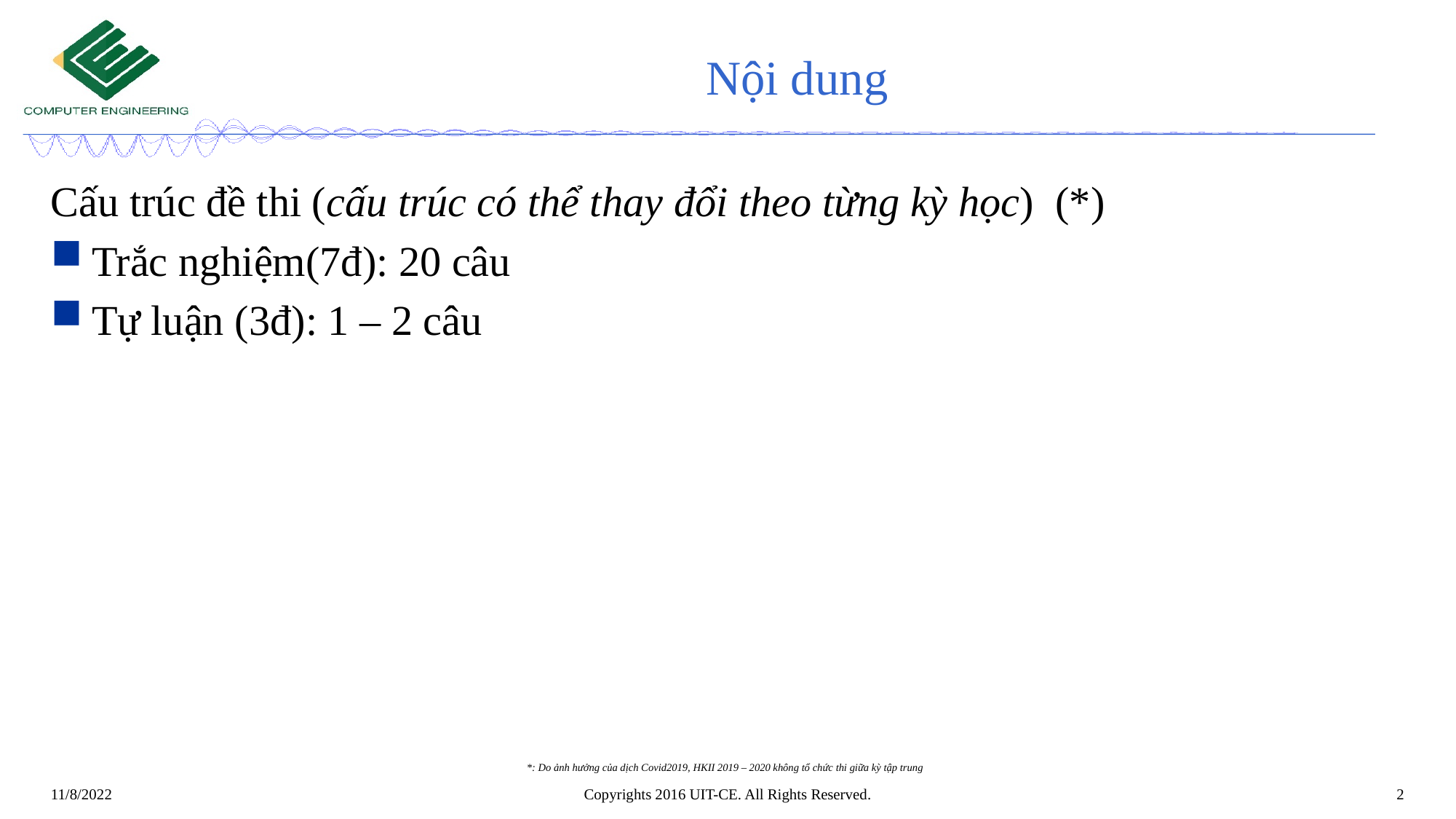

# Nội dung
Cấu trúc đề thi (cấu trúc có thể thay đổi theo từng kỳ học)  (*)
Trắc nghiệm(7đ): 20 câu
Tự luận (3đ): 1 – 2 câu

*: Do ảnh hưởng của dịch Covid2019, HKII 2019 – 2020 không tổ chức thi giữa kỳ tập trung
Copyrights 2016 UIT-CE. All Rights Reserved.
2
11/8/2022